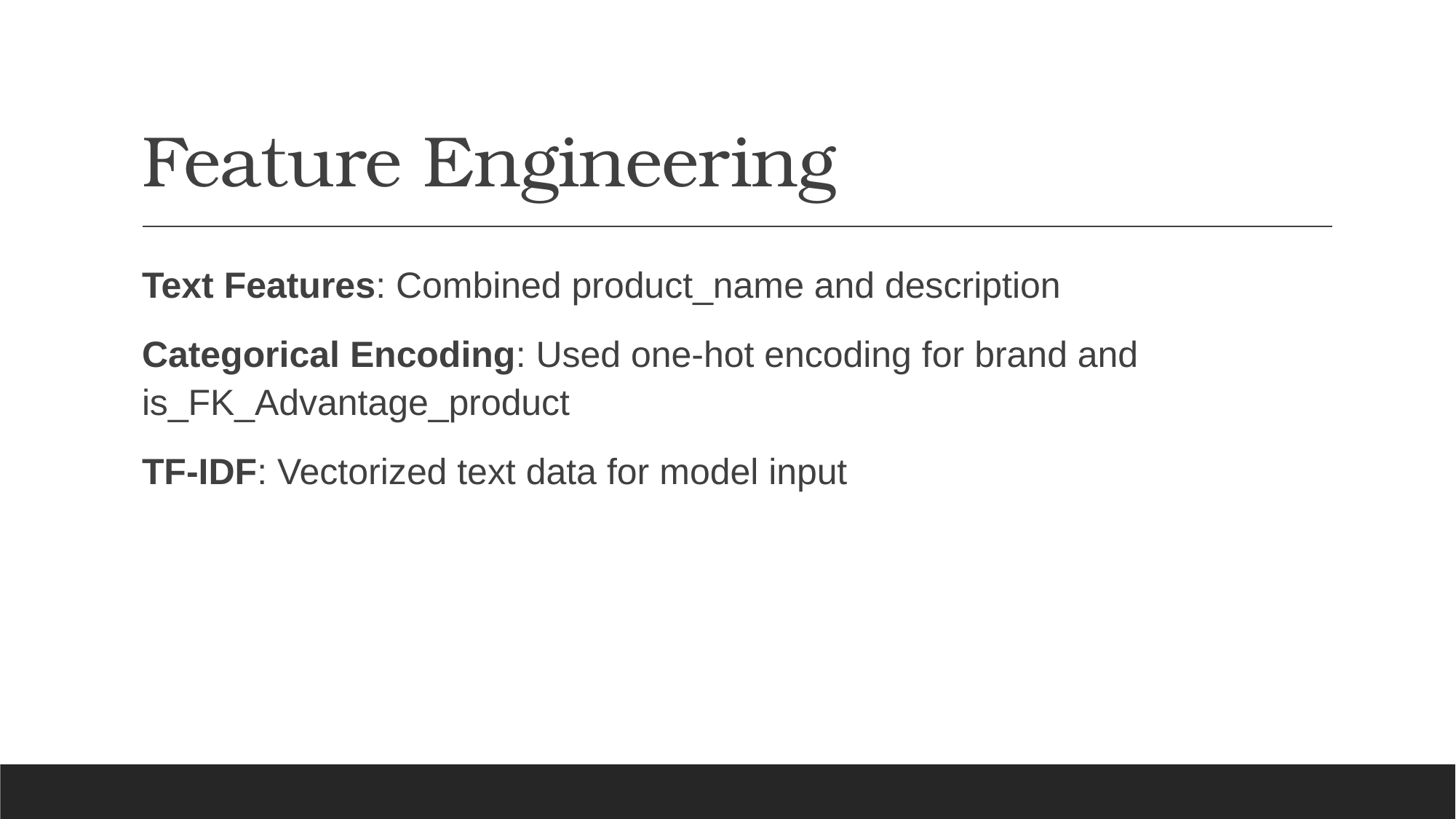

# Feature Engineering
Text Features: Combined product_name and description
Categorical Encoding: Used one-hot encoding for brand and is_FK_Advantage_product
TF-IDF: Vectorized text data for model input